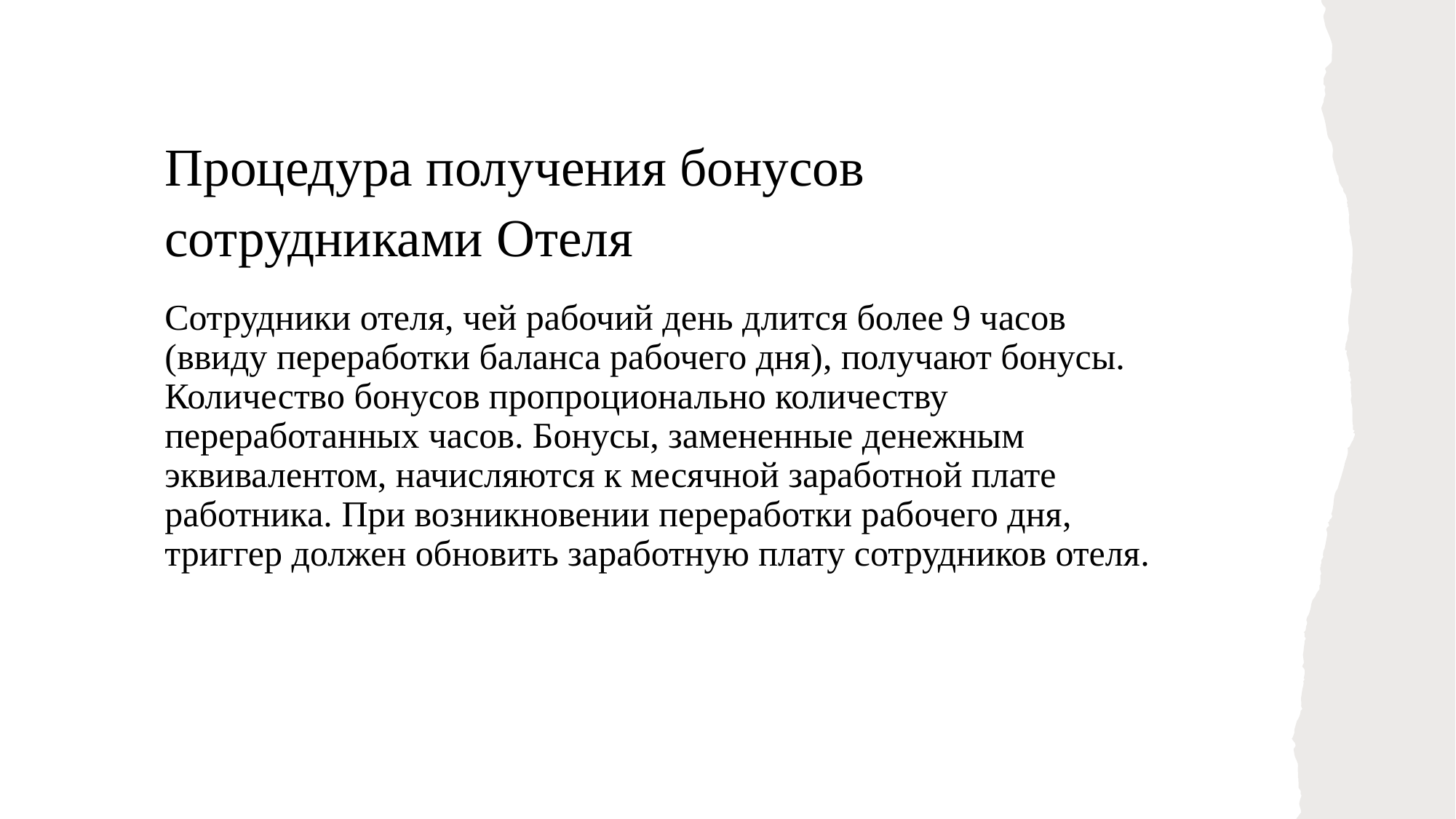

Процедура получения бонусов сотрудниками Отеля
Сотрудники отеля, чей рабочий день длится более 9 часов (ввиду переработки баланса рабочего дня), получают бонусы. Количество бонусов пропроционально количеству переработанных часов. Бонусы, замененные денежным эквивалентом, начисляются к месячной заработной плате работника. При возникновении переработки рабочего дня, триггер должен обновить заработную плату сотрудников отеля.